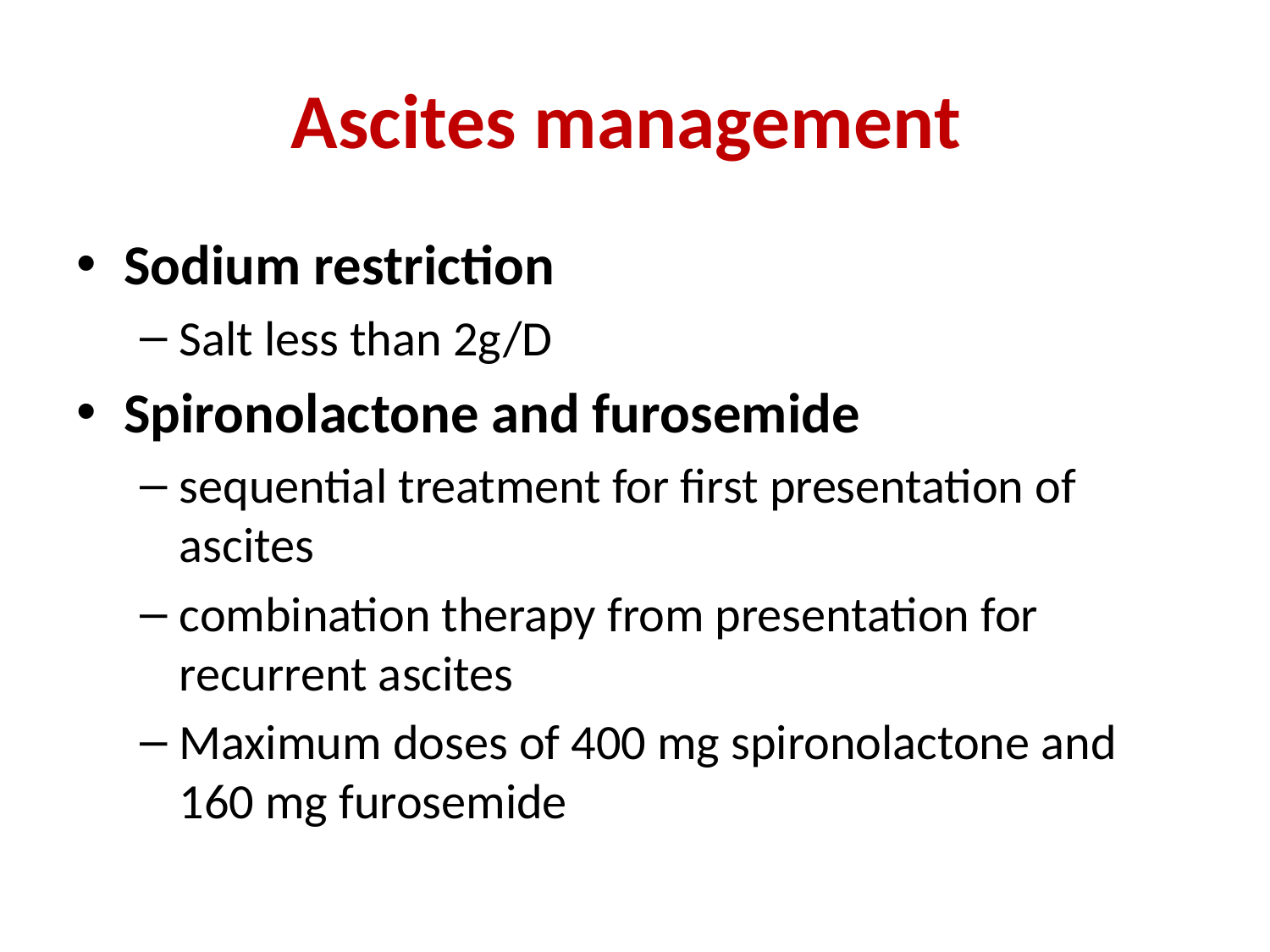

# Ascites management
Sodium restriction
Salt less than 2g/D
Spironolactone and furosemide
sequential treatment for first presentation of ascites
combination therapy from presentation for recurrent ascites
Maximum doses of 400 mg spironolactone and 160 mg furosemide